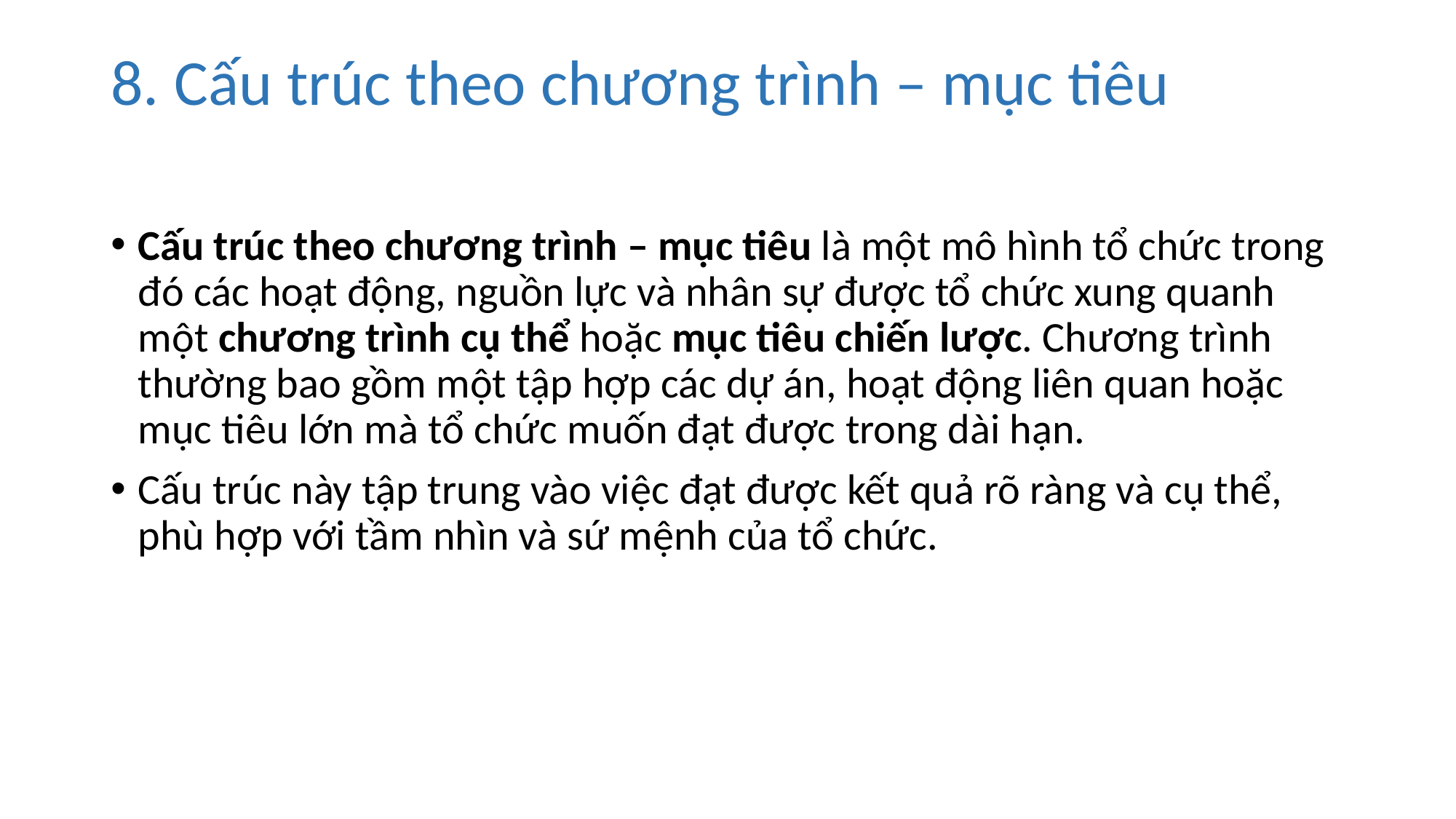

# 8. Cấu trúc theo chương trình – mục tiêu
Cấu trúc theo chương trình – mục tiêu là một mô hình tổ chức trong đó các hoạt động, nguồn lực và nhân sự được tổ chức xung quanh một chương trình cụ thể hoặc mục tiêu chiến lược. Chương trình thường bao gồm một tập hợp các dự án, hoạt động liên quan hoặc mục tiêu lớn mà tổ chức muốn đạt được trong dài hạn.
Cấu trúc này tập trung vào việc đạt được kết quả rõ ràng và cụ thể, phù hợp với tầm nhìn và sứ mệnh của tổ chức.